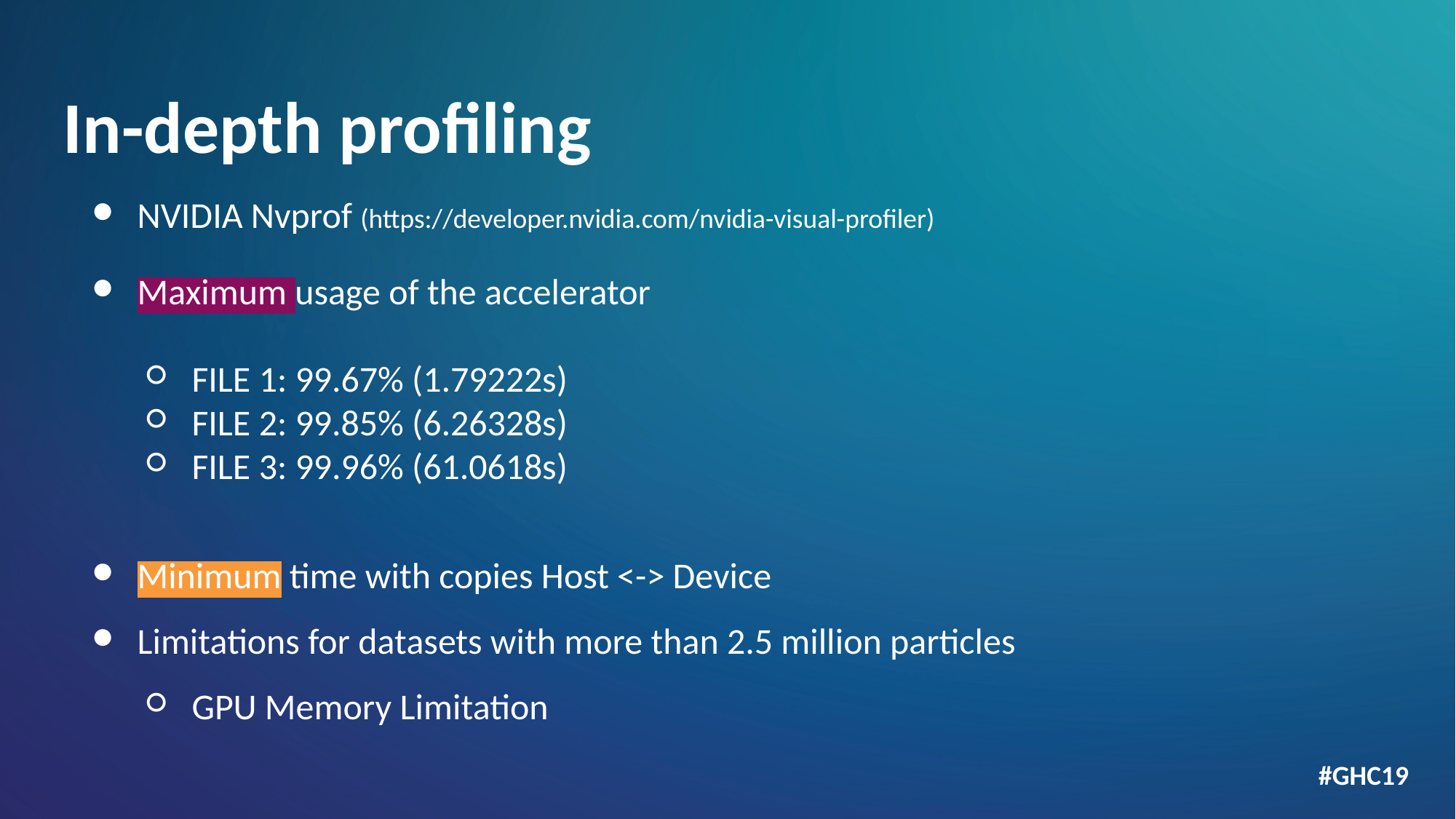

In-depth profiling
NVIDIA Nvprof (https://developer.nvidia.com/nvidia-visual-profiler)
Maximum usage of the accelerator
FILE 1: 99.67% (1.79222s)
FILE 2: 99.85% (6.26328s)
FILE 3: 99.96% (61.0618s)
Minimum time with copies Host <-> Device
Limitations for datasets with more than 2.5 million particles
GPU Memory Limitation
#GHC19